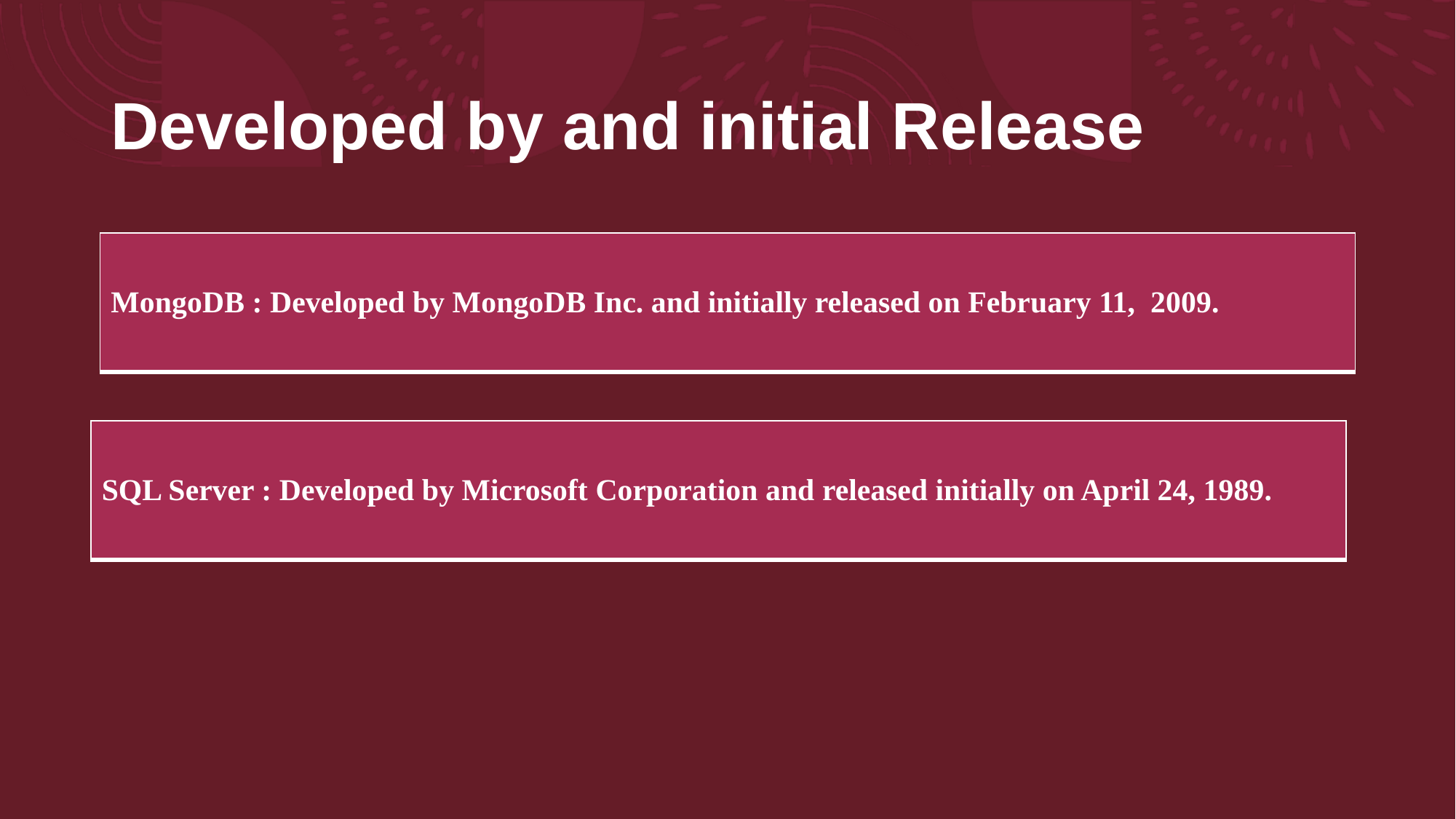

# Developed by and initial Release
| MongoDB : Developed by MongoDB Inc. and initially released on February 11,  2009. |
| --- |

| SQL Server : Developed by Microsoft Corporation and released initially on April 24, 1989. |
| --- |